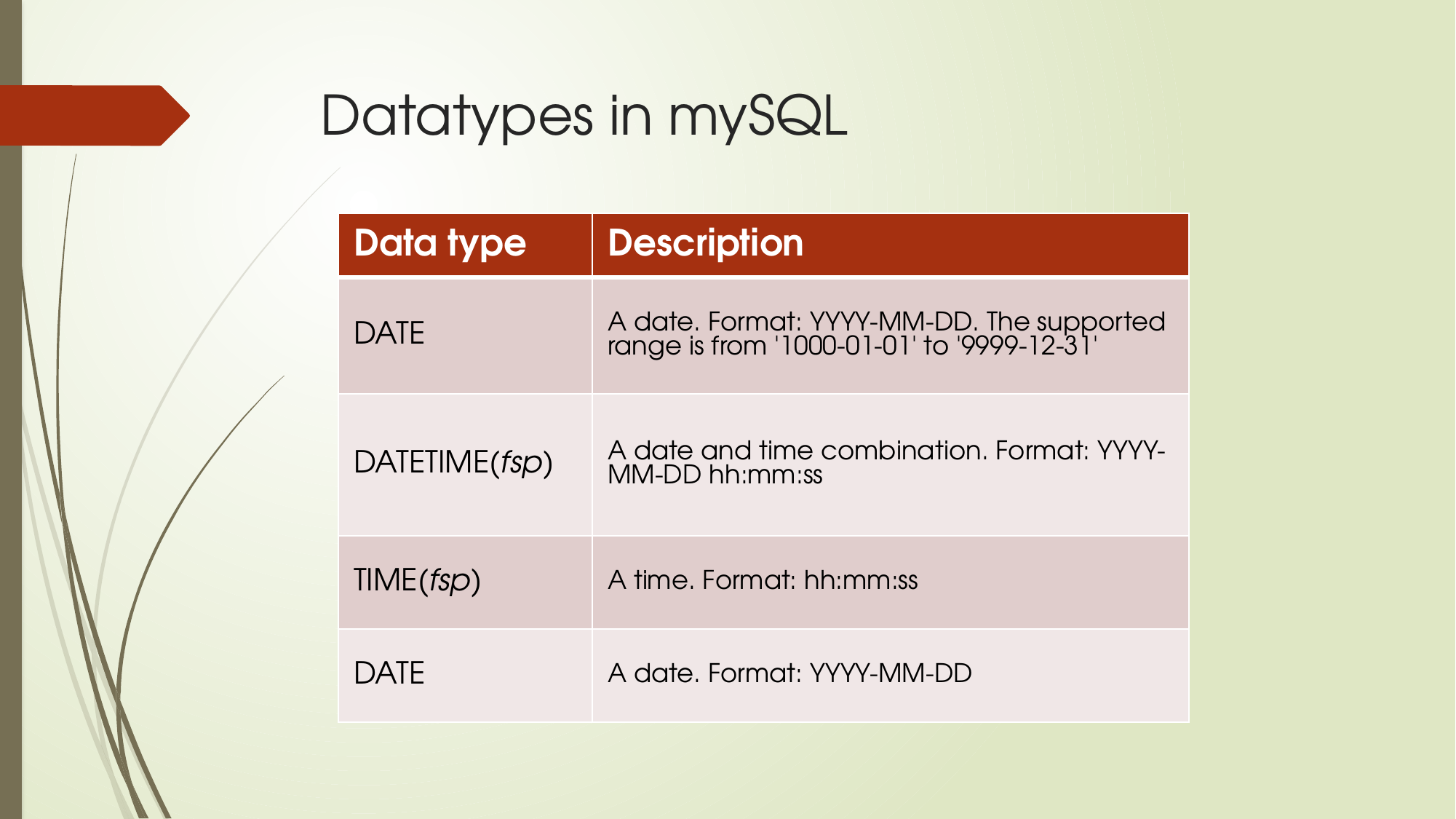

# Datatypes in mySQL
| Data type | Description |
| --- | --- |
| DATE | A date. Format: YYYY-MM-DD. The supported range is from '1000-01-01' to '9999-12-31' |
| DATETIME(fsp) | A date and time combination. Format: YYYY-MM-DD hh:mm:ss |
| TIME(fsp) | A time. Format: hh:mm:ss |
| DATE | A date. Format: YYYY-MM-DD |